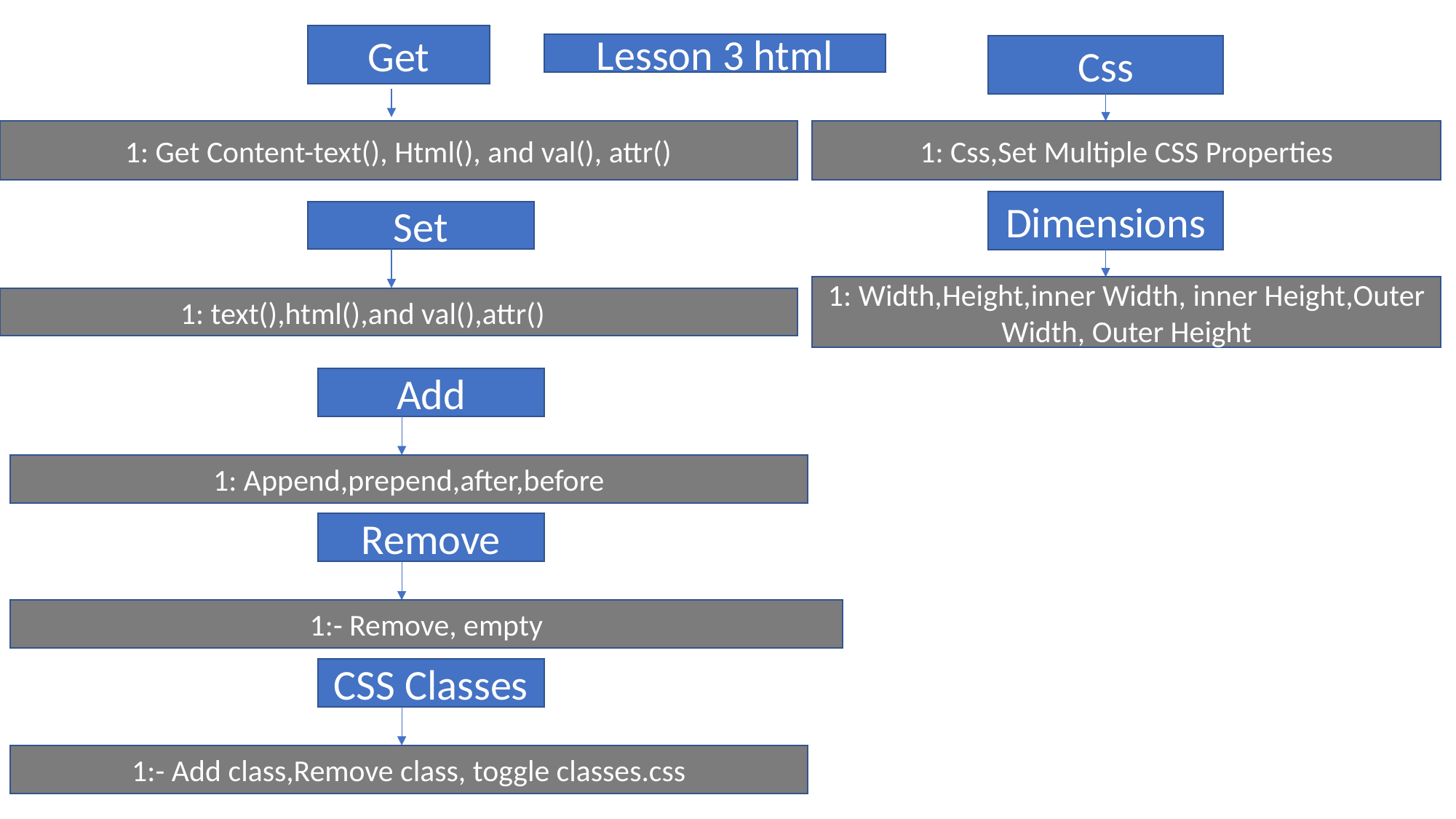

Get
Lesson 3 html
Css
1: Get Content-text(), Html(), and val(), attr()
1: Css,Set Multiple CSS Properties
Dimensions
Set
1: Width,Height,inner Width, inner Height,Outer Width, Outer Height
1: text(),html(),and val(),attr()
Add
1: Append,prepend,after,before
Remove
1:- Remove, empty
CSS Classes
1:- Add class,Remove class, toggle classes.css